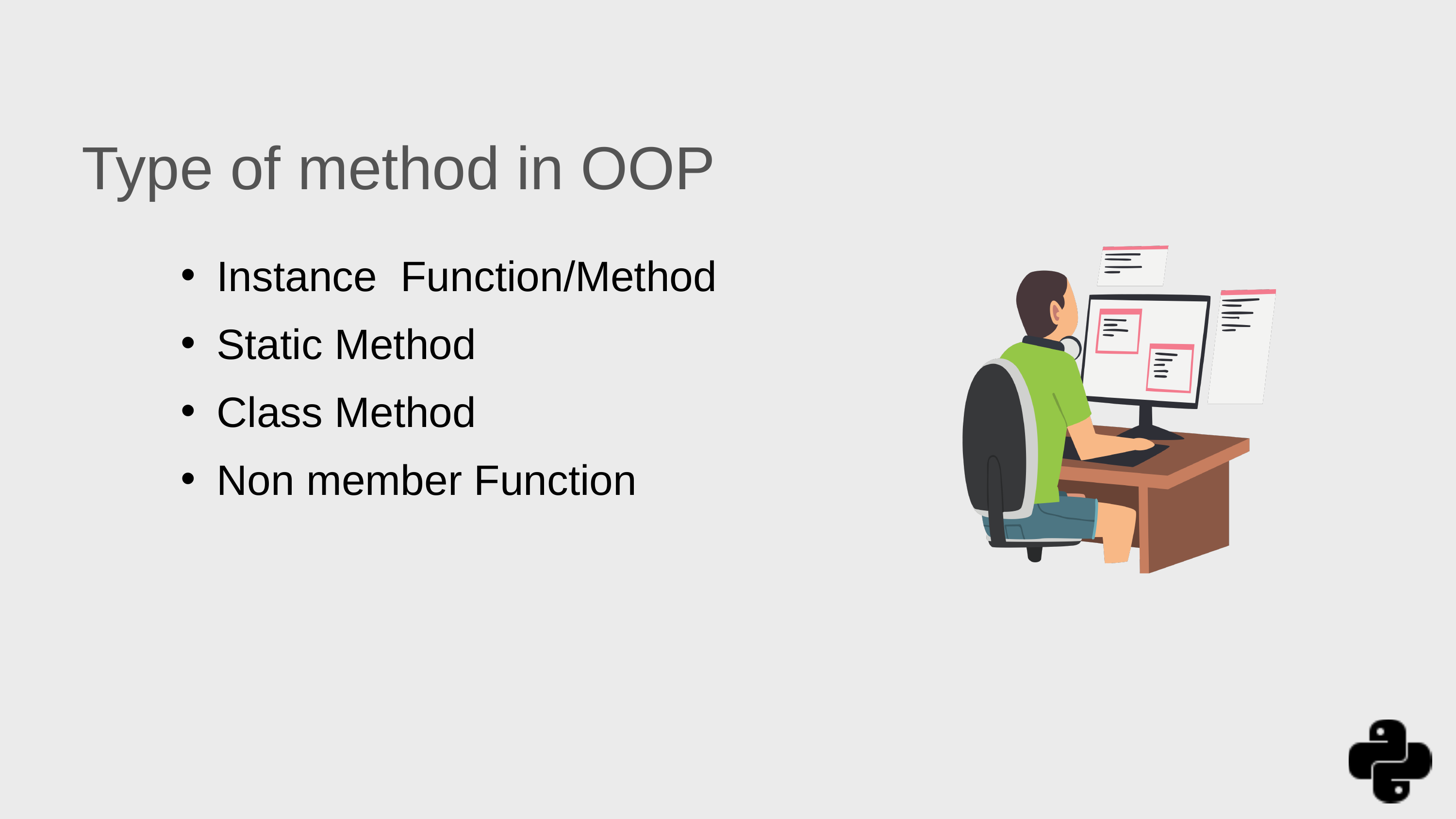

Type of method in OOP
Instance  Function/Method
Static Method
Class Method
Non member Function